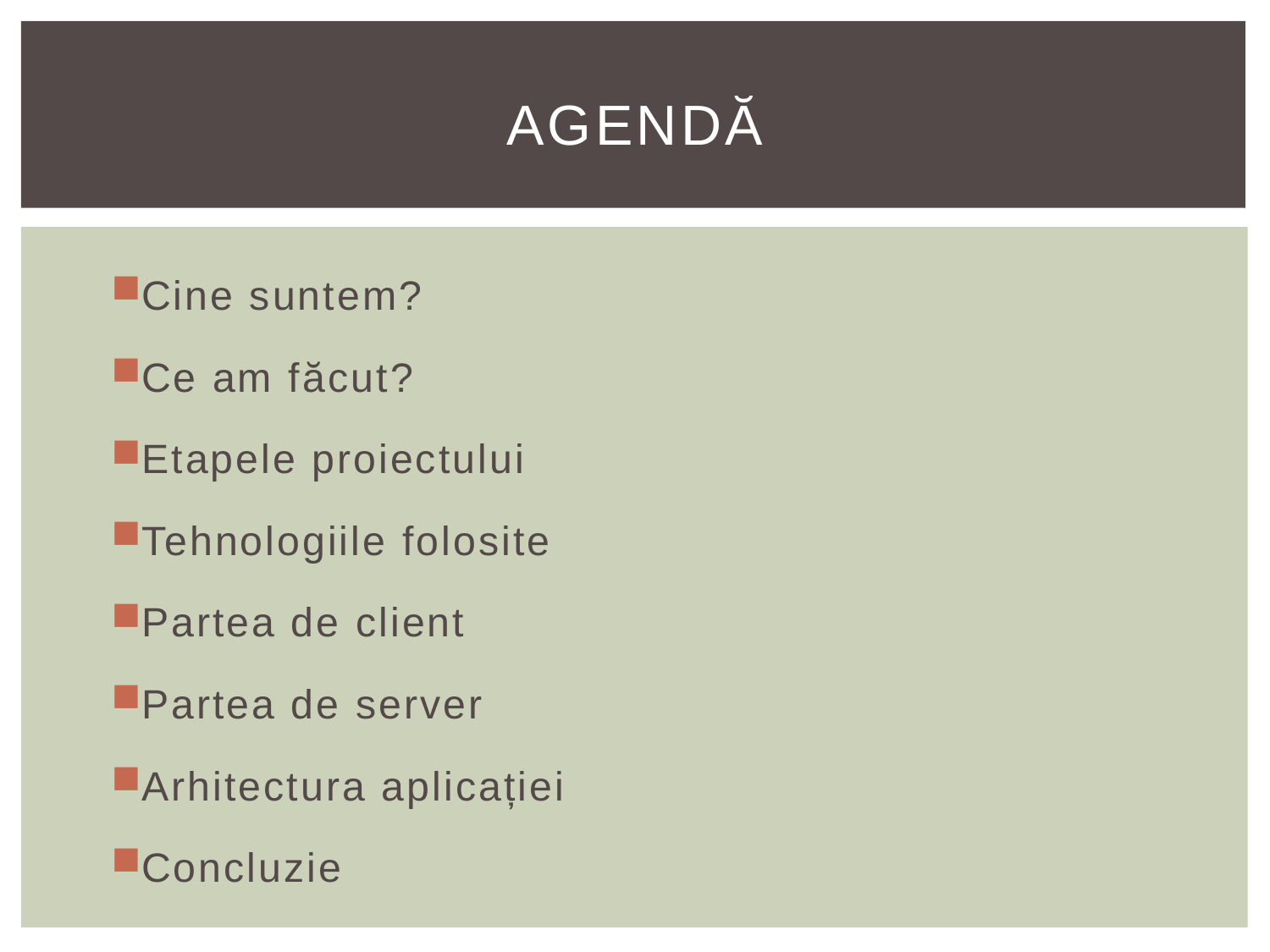

# Agendă
Cine suntem?
Ce am făcut?
Etapele proiectului
Tehnologiile folosite
Partea de client
Partea de server
Arhitectura aplicației
Concluzie